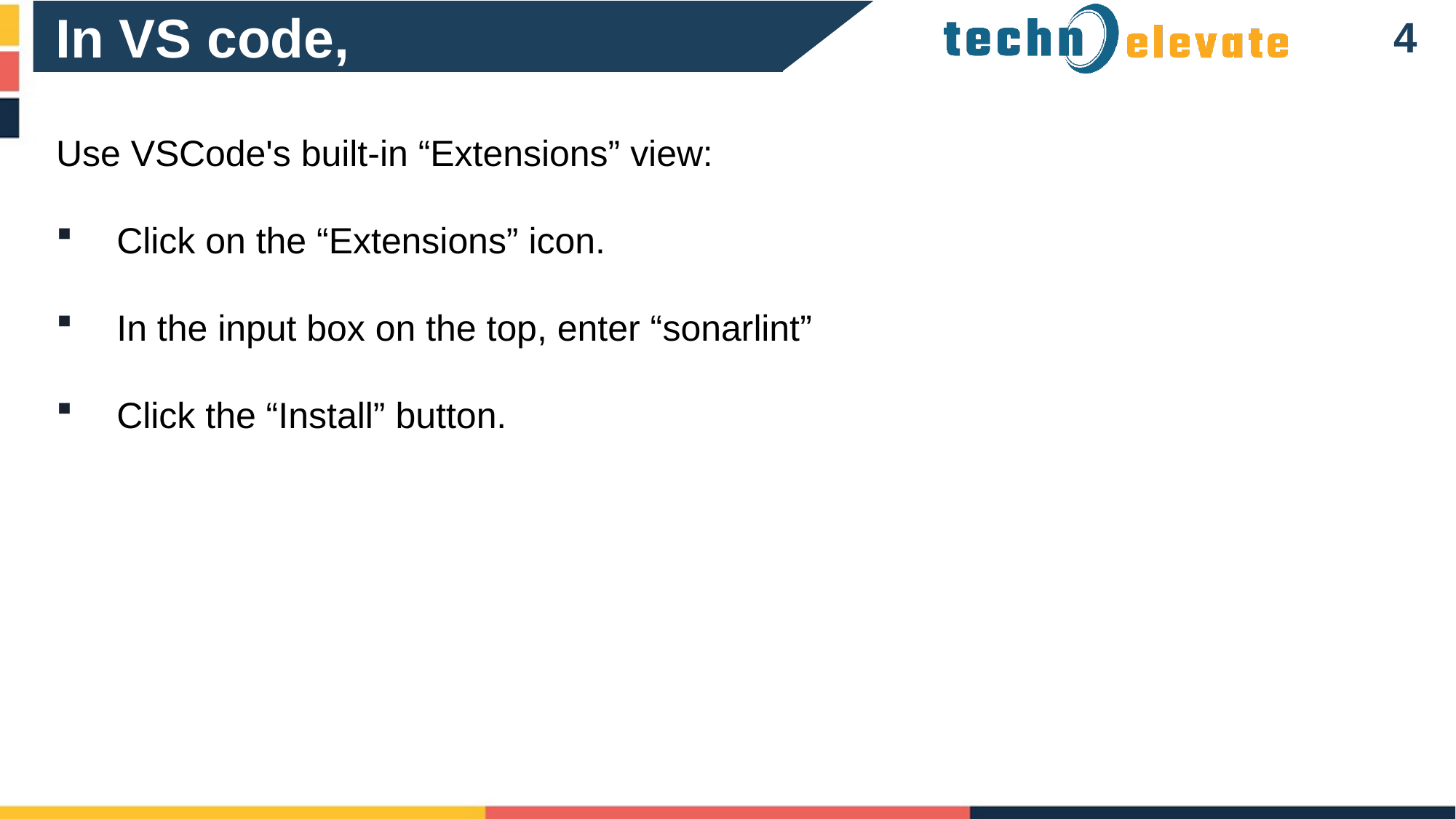

In VS code,
4

Use VSCode's built-in “Extensions” view:

Click on the “Extensions” icon.

In the input box on the top, enter “sonarlint”

Click the “Install” button.